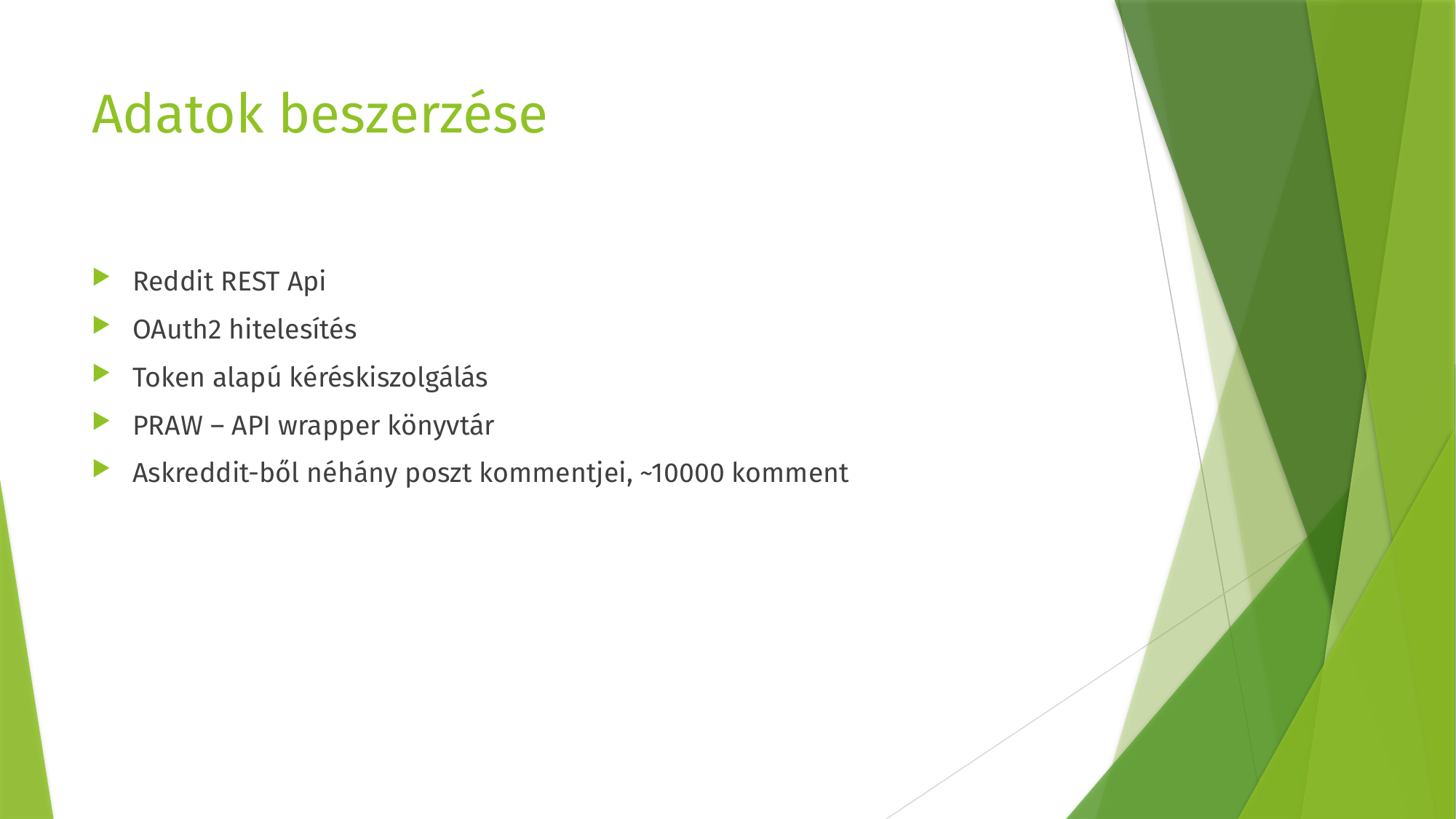

# Adatok beszerzése
Reddit REST Api
OAuth2 hitelesítés
Token alapú kéréskiszolgálás
PRAW – API wrapper könyvtár
Askreddit-ből néhány poszt kommentjei, ~10000 komment